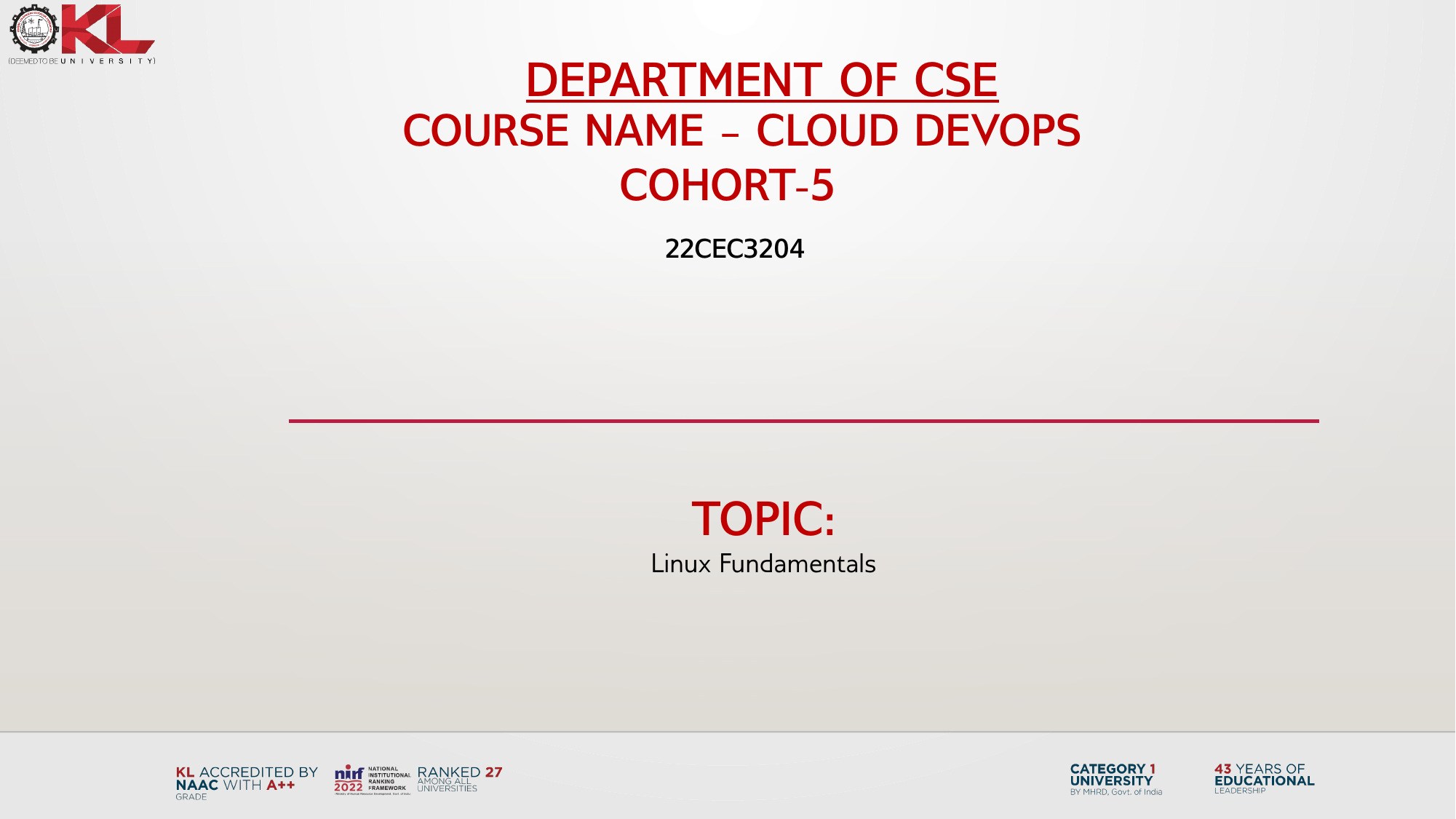

DEPARTMENT OF CSE
COURSE NAME – Cloud devops
Cohort-5
22CEC3204
Topic:
Linux Fundamentals